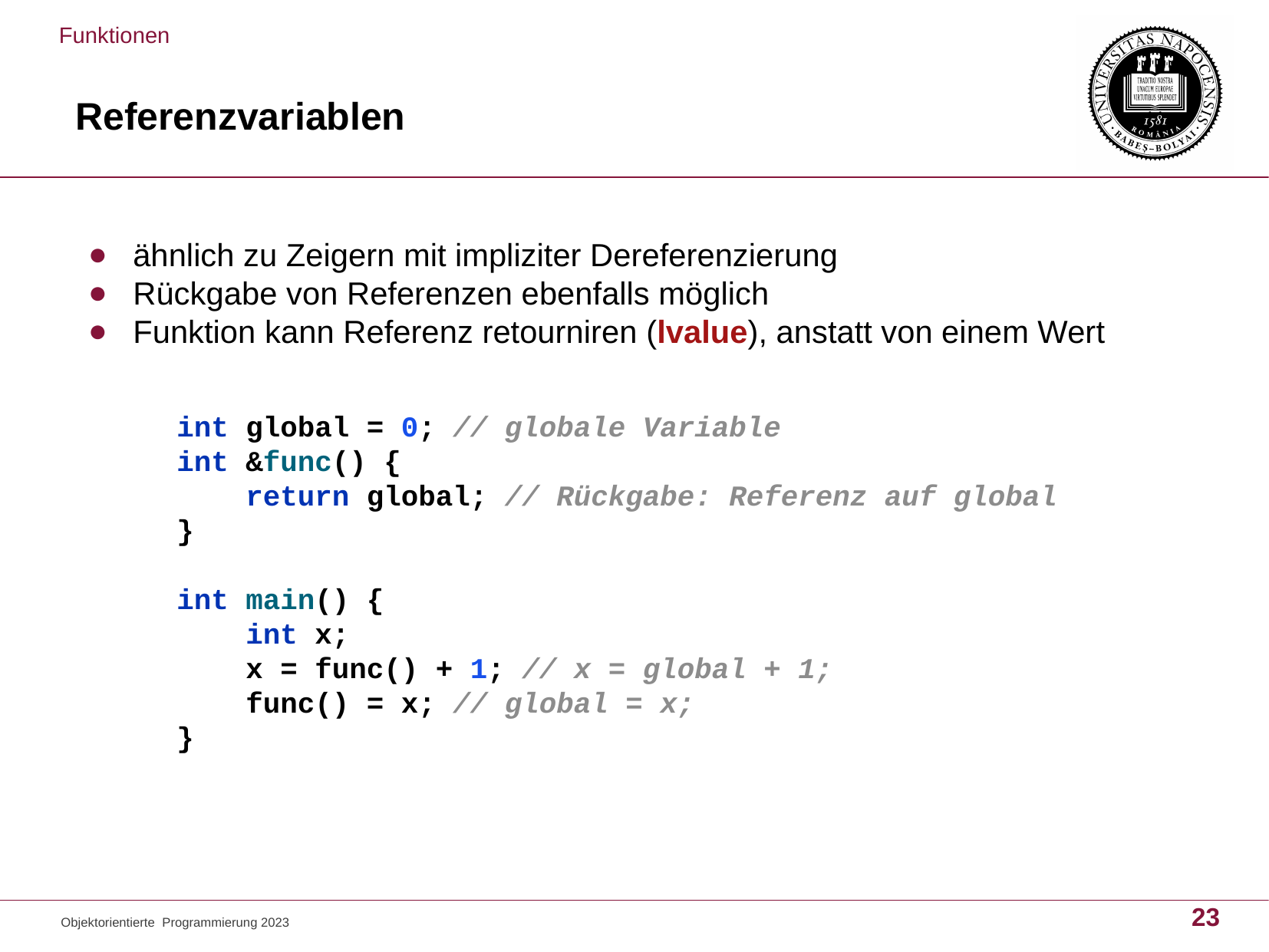

Funktionen
# Referenzvariablen
ähnlich zu Zeigern mit impliziter Dereferenzierung
Rückgabe von Referenzen ebenfalls möglich
Funktion kann Referenz retourniren (lvalue), anstatt von einem Wert
int global = 0; // globale Variable
int &func() {
    return global; // Rückgabe: Referenz auf global
}
int main() {
    int x;
    x = func() + 1; // x = global + 1;
    func() = x; // global = x;
}
23
Objektorientierte  Programmierung 2023